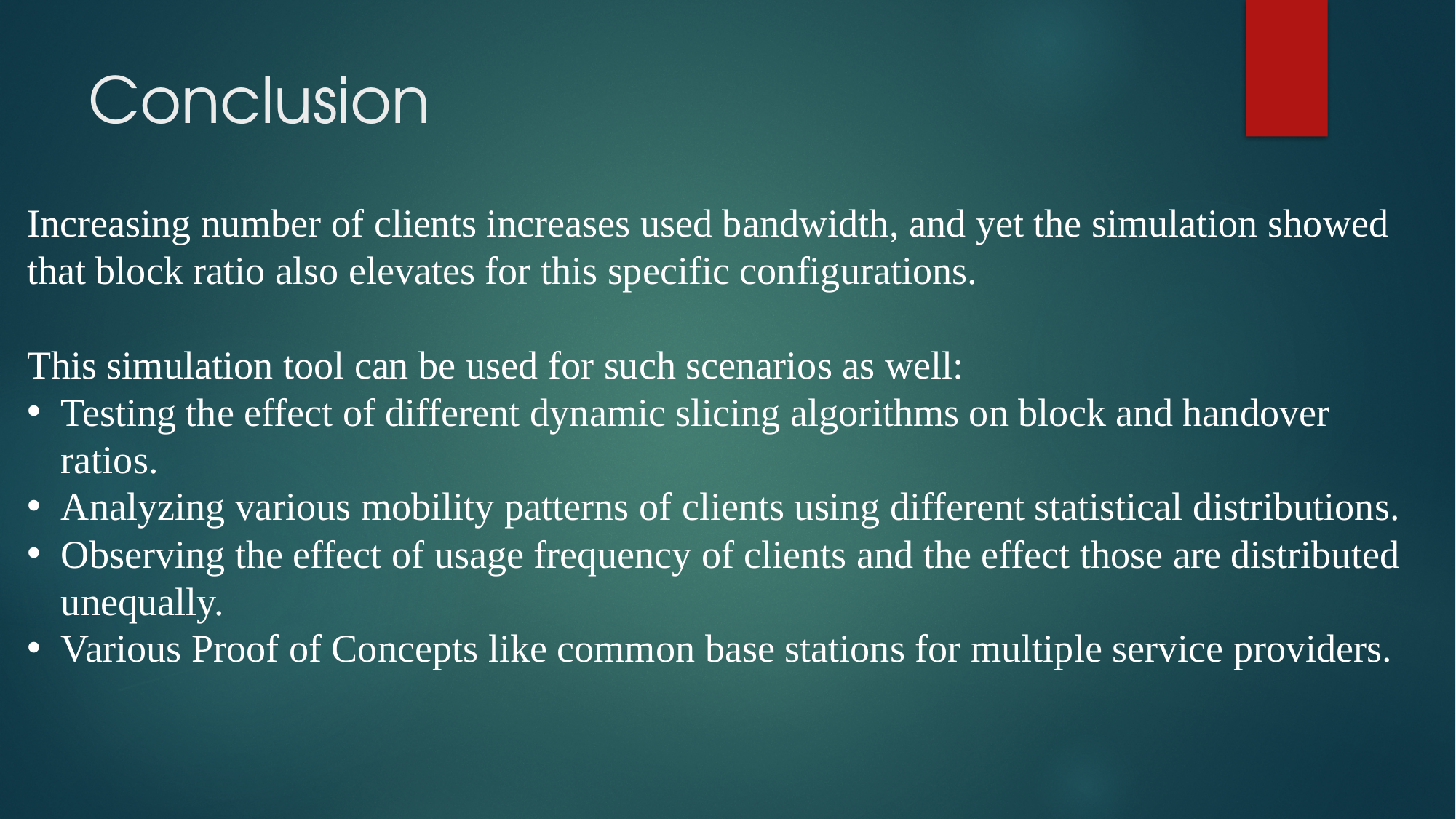

# Conclusion
Increasing number of clients increases used bandwidth, and yet the simulation showed that block ratio also elevates for this specific configurations.

This simulation tool can be used for such scenarios as well:
Testing the effect of different dynamic slicing algorithms on block and handover ratios.
Analyzing various mobility patterns of clients using different statistical distributions.
Observing the effect of usage frequency of clients and the effect those are distributed unequally.
Various Proof of Concepts like common base stations for multiple service providers.